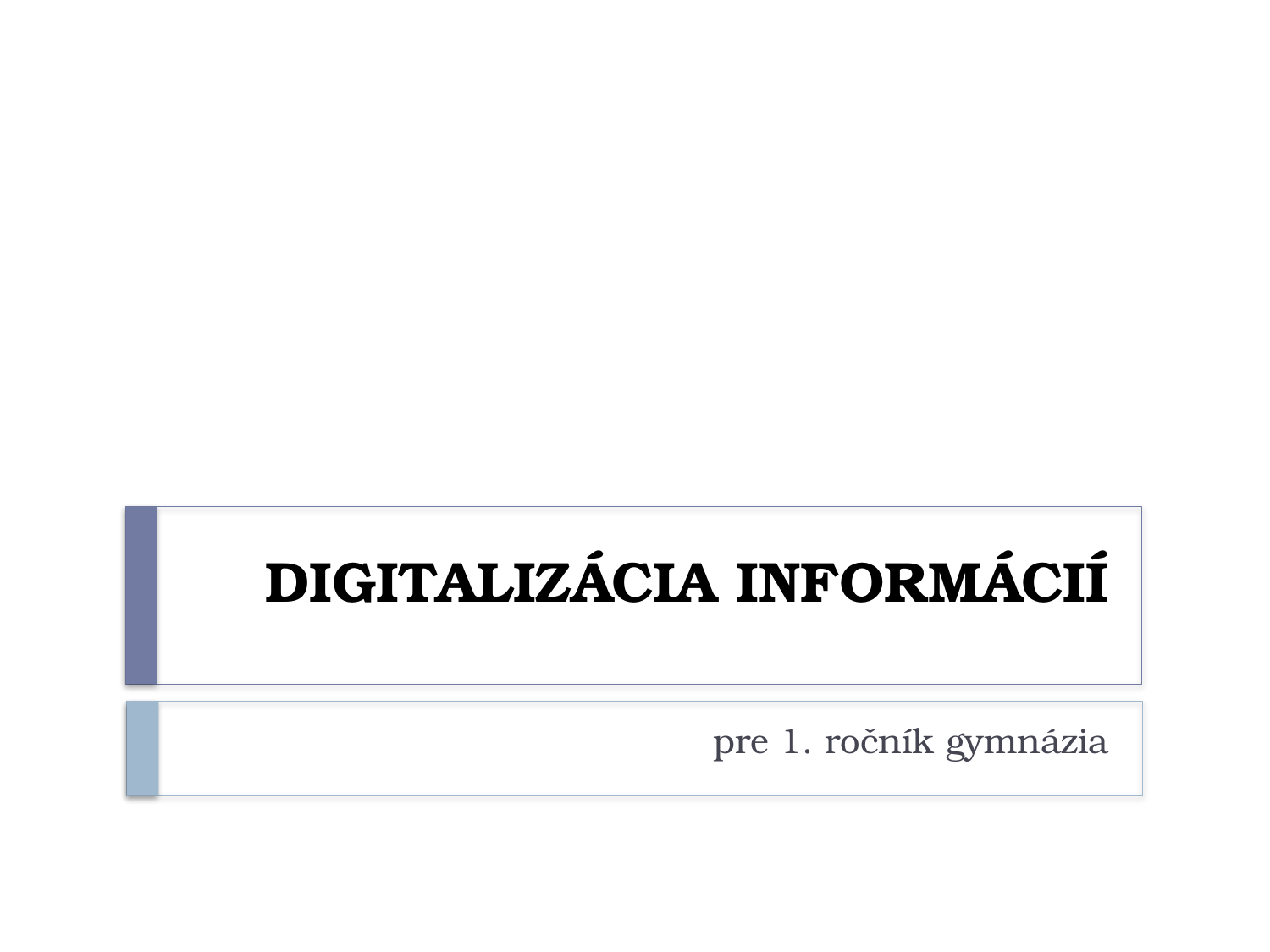

# DIGITALIZÁCIA INFORMÁCIÍ
pre 1. ročník gymnázia